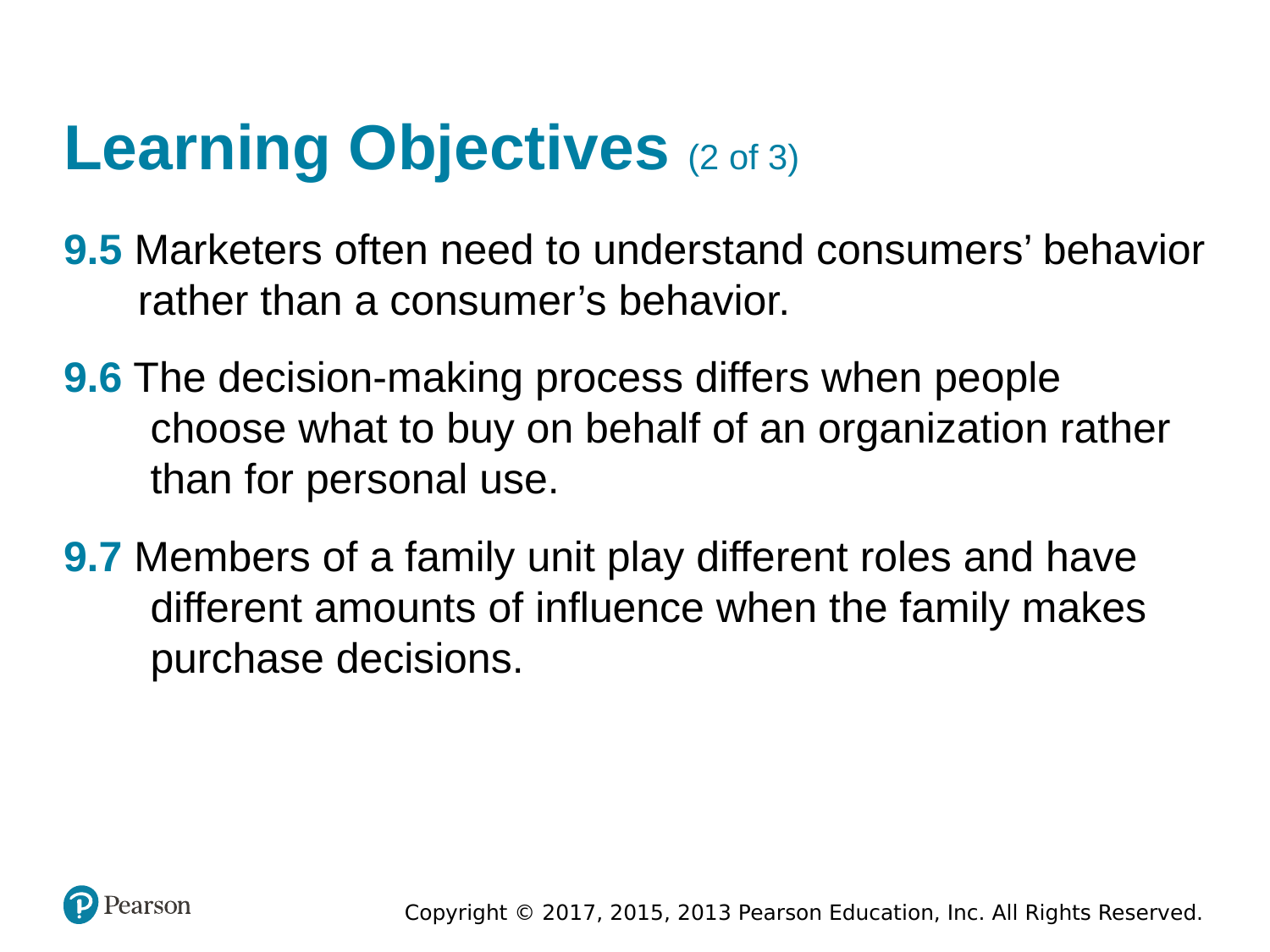

# Learning Objectives (2 of 3)
9.5 Marketers often need to understand consumers’ behavior rather than a consumer’s behavior.
9.6 The decision-making process differs when people choose what to buy on behalf of an organization rather than for personal use.
9.7 Members of a family unit play different roles and have different amounts of influence when the family makes purchase decisions.